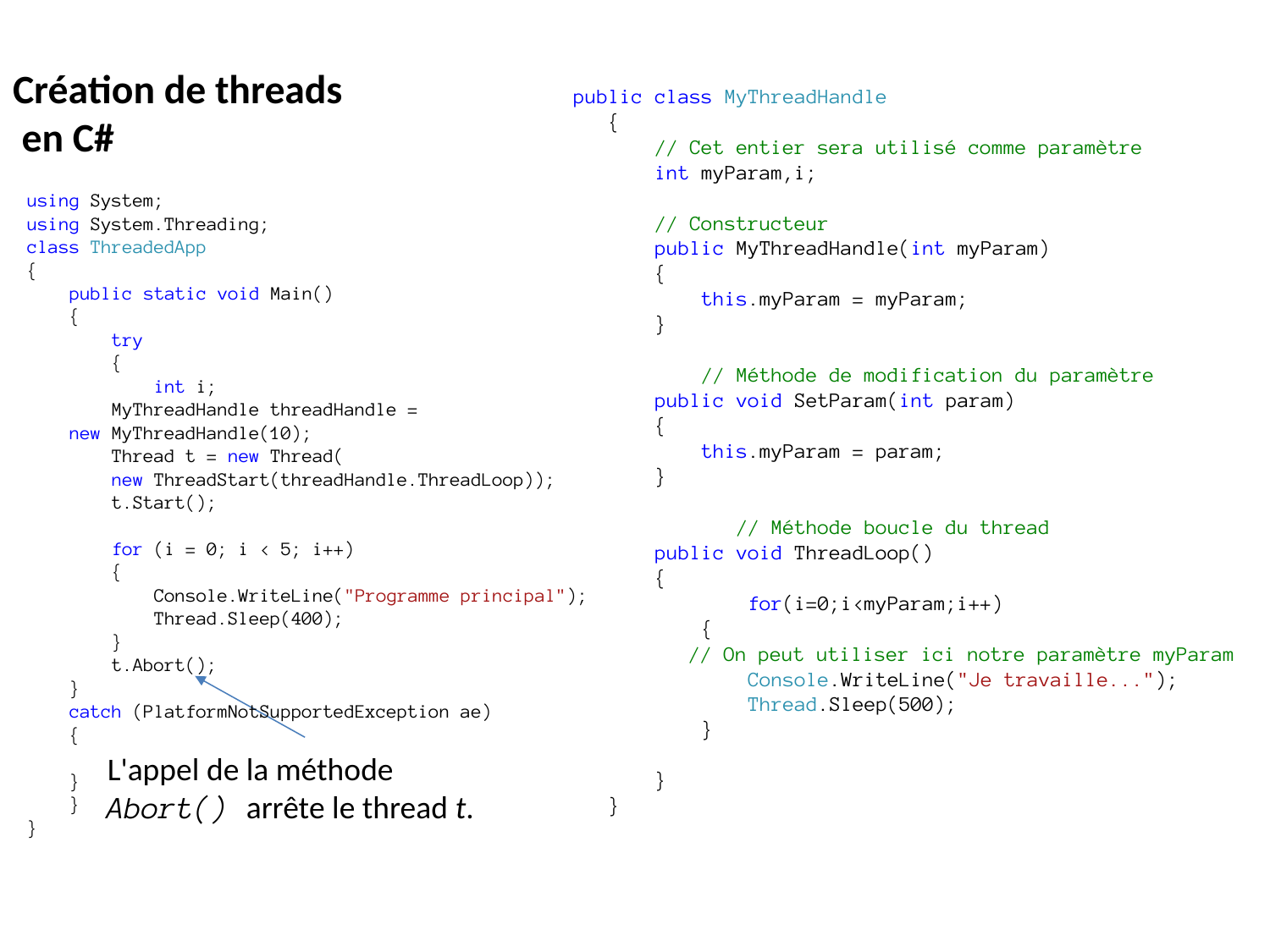

# Création de threads en C#
 public class MyThreadHandle
    {
        // Cet entier sera utilisé comme paramètre
        int myParam,i;

        // Constructeur
        public MyThreadHandle(int myParam)
        {
            this.myParam = myParam;
        }

            // Méthode de modification du paramètre
        public void SetParam(int param)
        {
            this.myParam = param;
        }

               // Méthode boucle du thread
        public void ThreadLoop()
        {
                for(i=0;i<myParam;i++)
            {
	// On peut utiliser ici notre paramètre myParam
                Console.WriteLine("Je travaille...");
                Thread.Sleep(500);
            }

        }
    }
using System;
using System.Threading;
class ThreadedApp
{
    public static void Main()
    {
        try
        {
            int i;
        MyThreadHandle threadHandle =
    new MyThreadHandle(10);
        Thread t = new Thread(
        new ThreadStart(threadHandle.ThreadLoop));
        t.Start();

        for (i = 0; i < 5; i++)
        {
            Console.WriteLine("Programme principal");
            Thread.Sleep(400);
        }
        t.Abort();
    }
    catch (PlatformNotSupportedException ae)
    {

    }
    }
}
L'appel de la méthode Abort() arrête le thread t.